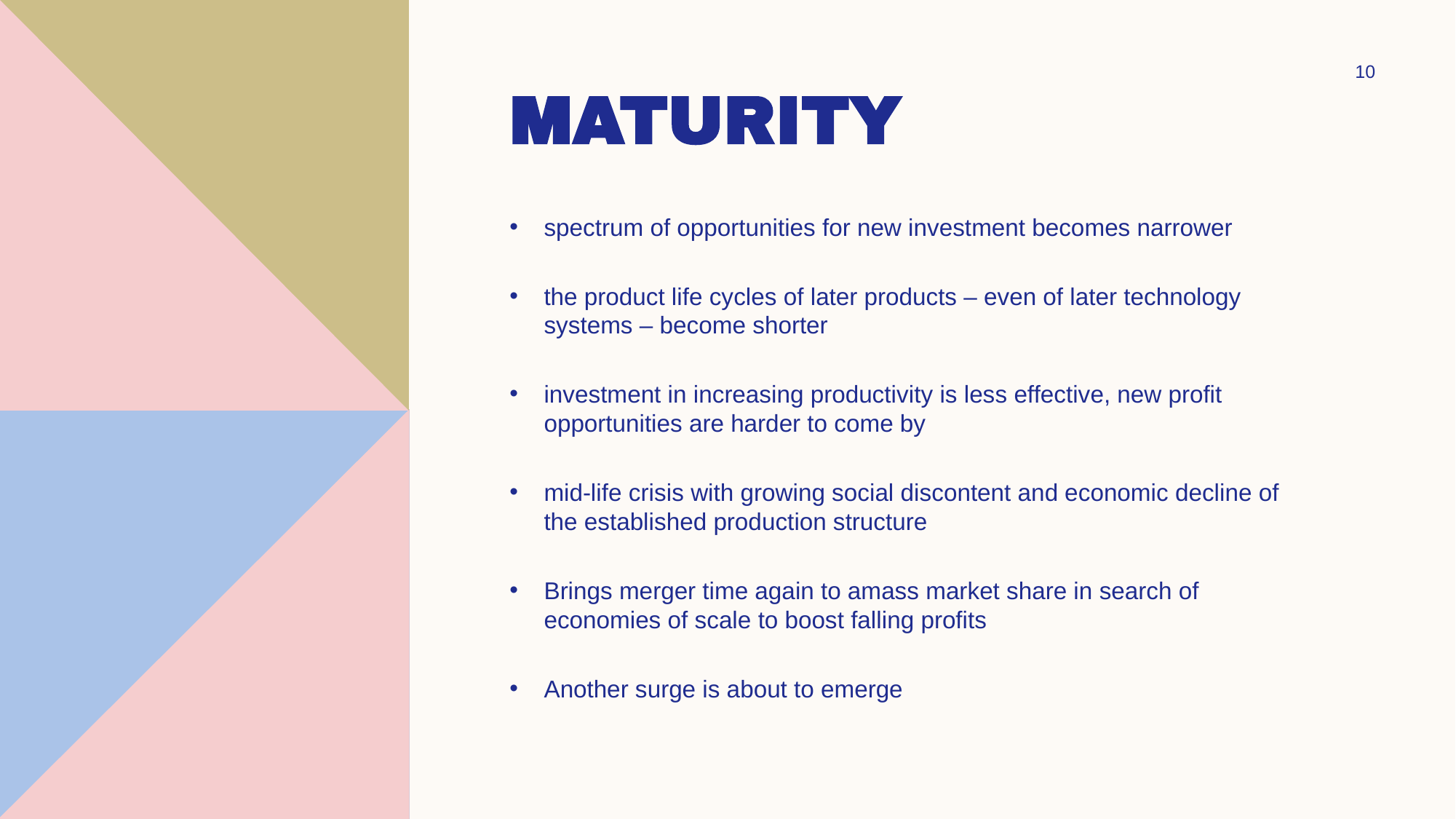

10
# Maturity
spectrum of opportunities for new investment becomes narrower

the product life cycles of later products – even of later technology systems – become shorter

investment in increasing productivity is less effective, new profit opportunities are harder to come by

mid-life crisis with growing social discontent and economic decline of the established production structure

Brings merger time again to amass market share in search of economies of scale to boost falling profits

Another surge is about to emerge